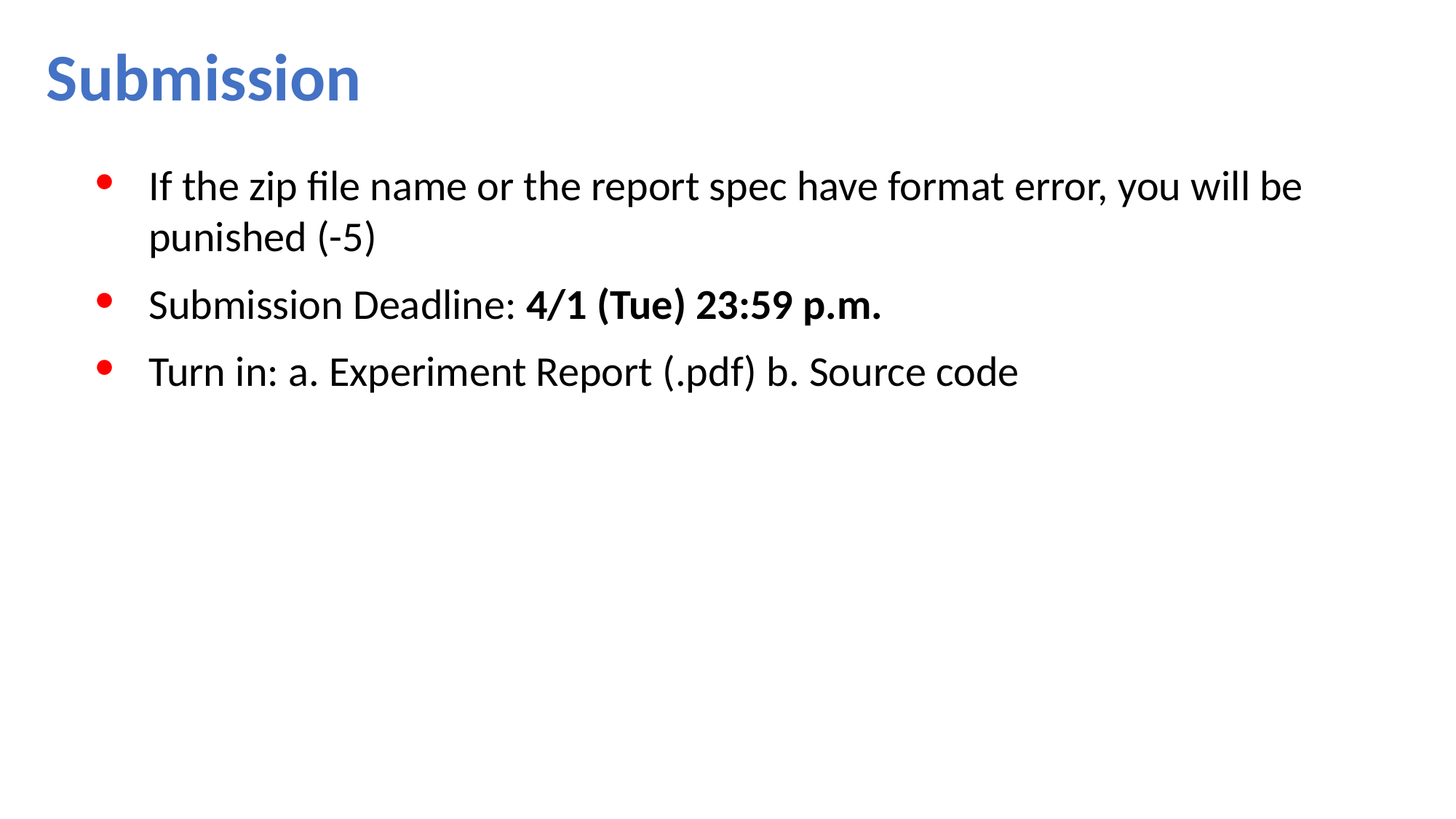

# Submission

If the zip file name or the report spec have format error, you will be punished (-5)

Submission Deadline: 4/1 (Tue) 23:59 p.m.

Turn in: a. Experiment Report (.pdf) b. Source code